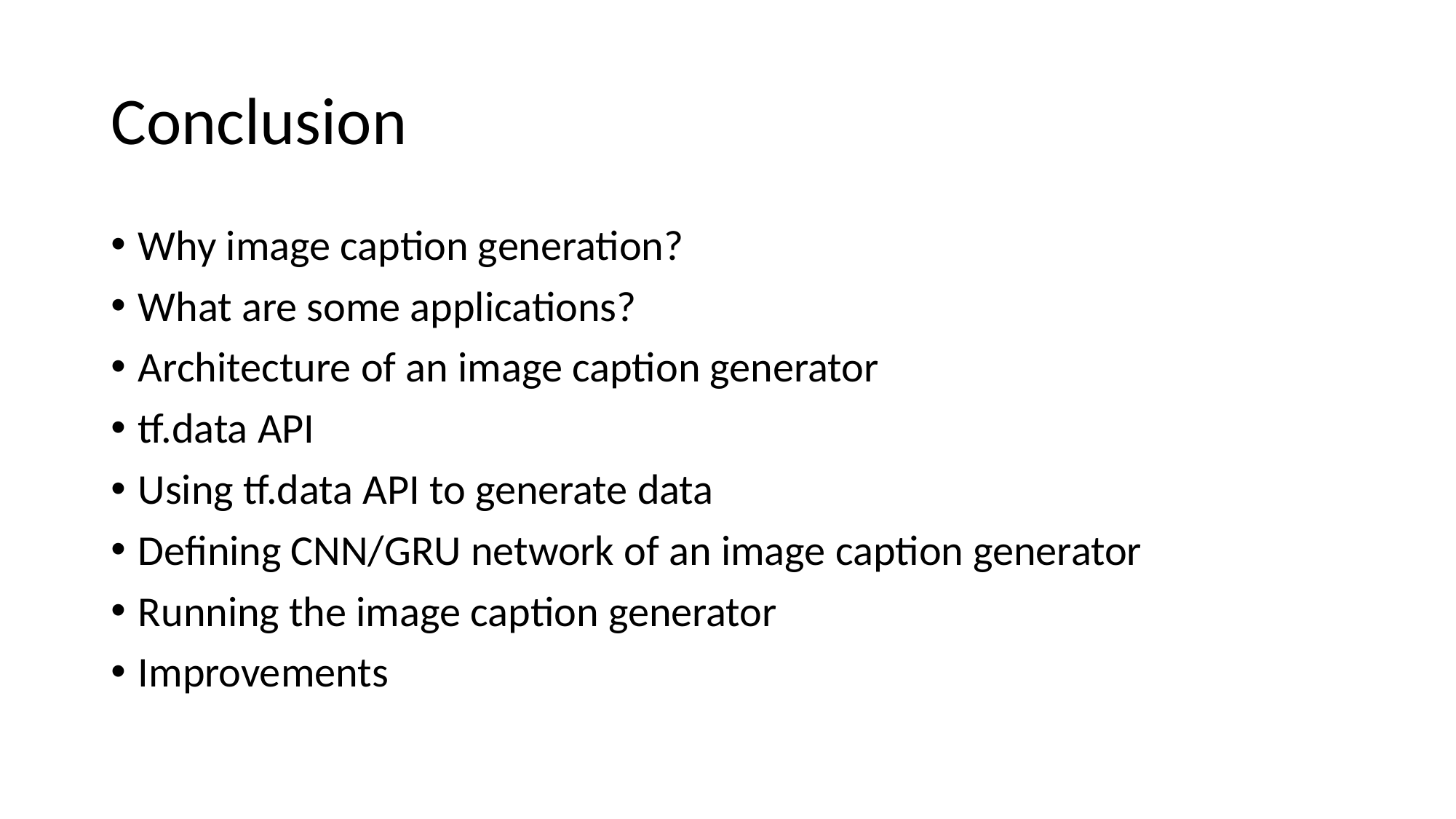

# Conclusion
Why image caption generation?
What are some applications?
Architecture of an image caption generator
tf.data API
Using tf.data API to generate data
Defining CNN/GRU network of an image caption generator
Running the image caption generator
Improvements